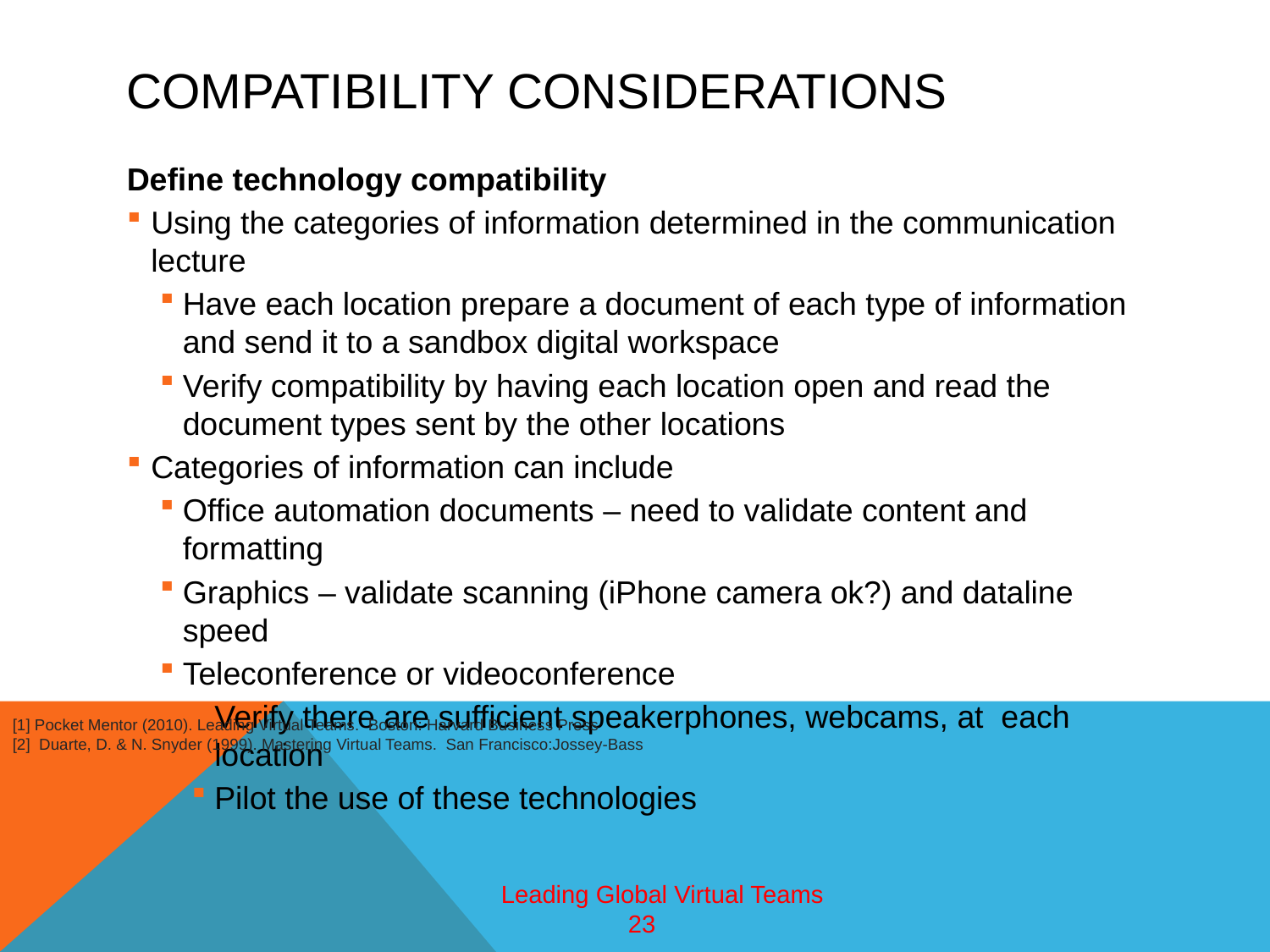

# Compatibility considerations
Define technology compatibility
Using the categories of information determined in the communication lecture
Have each location prepare a document of each type of information and send it to a sandbox digital workspace
Verify compatibility by having each location open and read the document types sent by the other locations
Categories of information can include
Office automation documents – need to validate content and formatting
Graphics – validate scanning (iPhone camera ok?) and dataline speed
Teleconference or videoconference
Verify there are sufficient speakerphones, webcams, at  each location
Pilot the use of these technologies

[1] Pocket Mentor (2010). Leading Virtual Teams.  Boston: Harvard Business Press
[2]  Duarte, D. & N. Snyder (1999). Mastering Virtual Teams.  San Francisco:Jossey-Bass